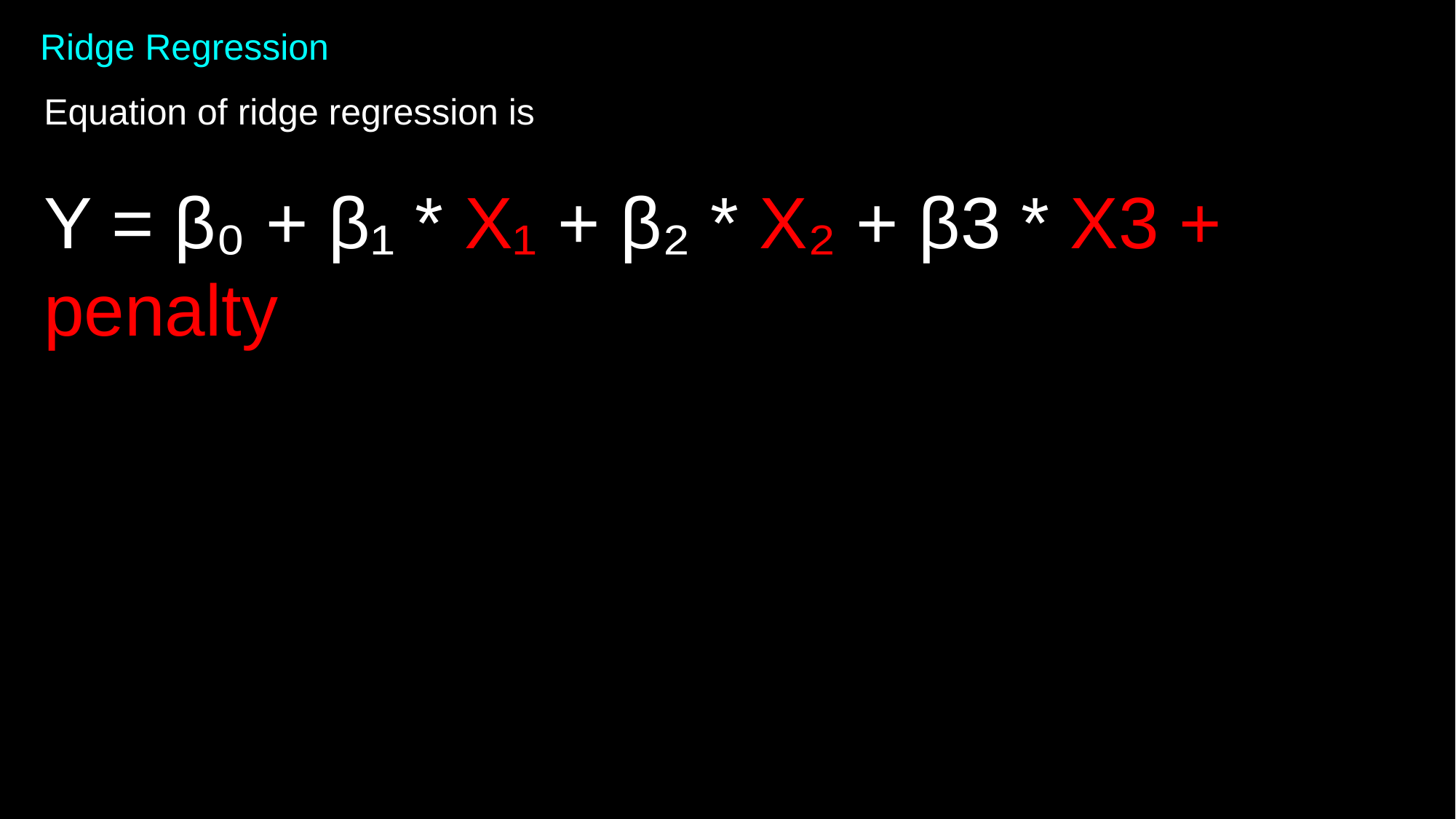

Ridge Regression

Equation of ridge regression is

Y = β₀ + β₁ * X₁ + β₂ * X₂ + β3 * X3 + penalty